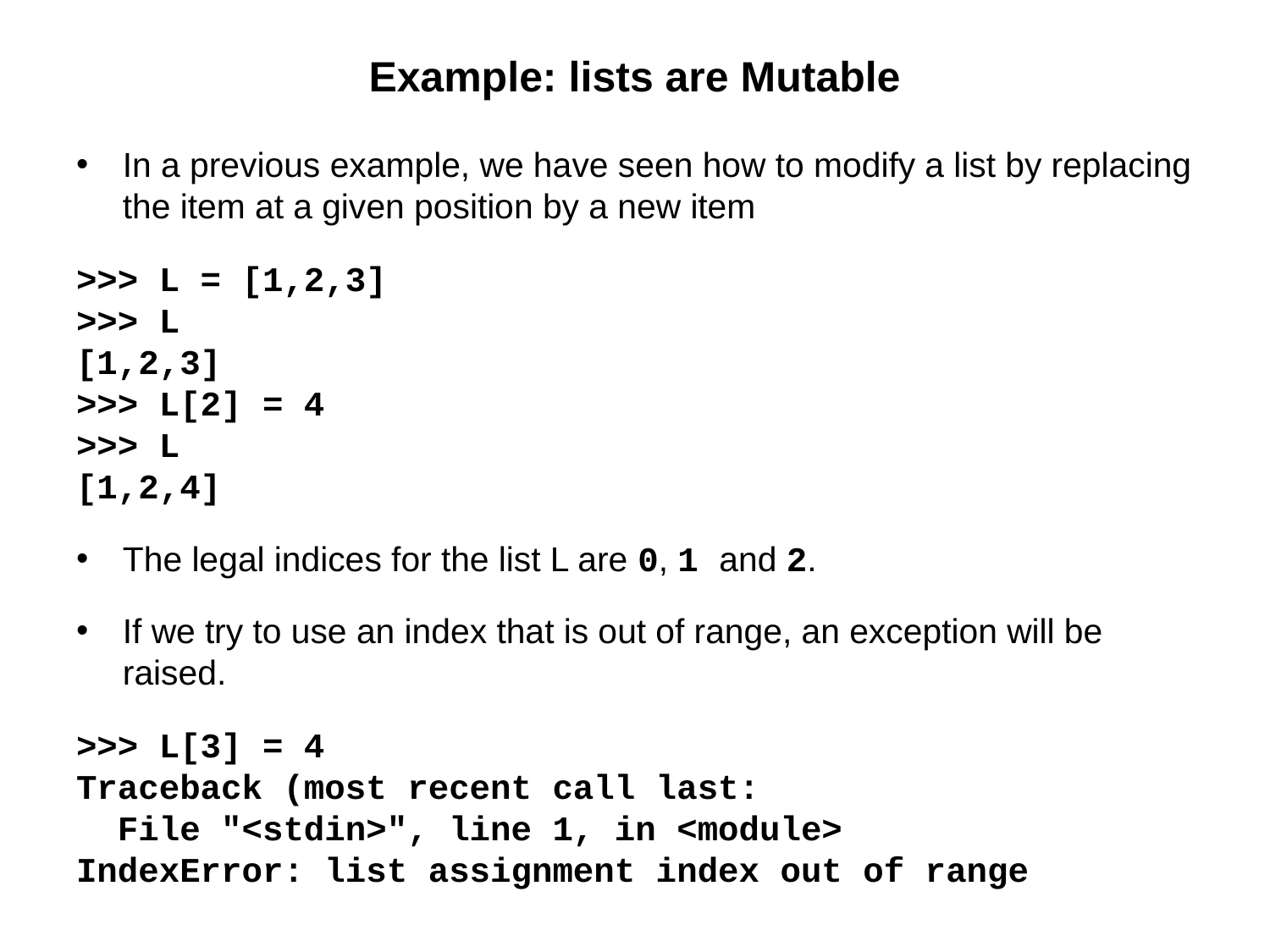

# Example: lists are Mutable
In a previous example, we have seen how to modify a list by replacing the item at a given position by a new item
>>> L = [1,2,3]
>>> L
[1,2,3]
>>> L[2] = 4
>>> L
[1,2,4]
The legal indices for the list L are 0, 1 and 2.
If we try to use an index that is out of range, an exception will be raised.
>>> L[3] = 4
Traceback (most recent call last:
  File "<stdin>", line 1, in <module>
IndexError: list assignment index out of range